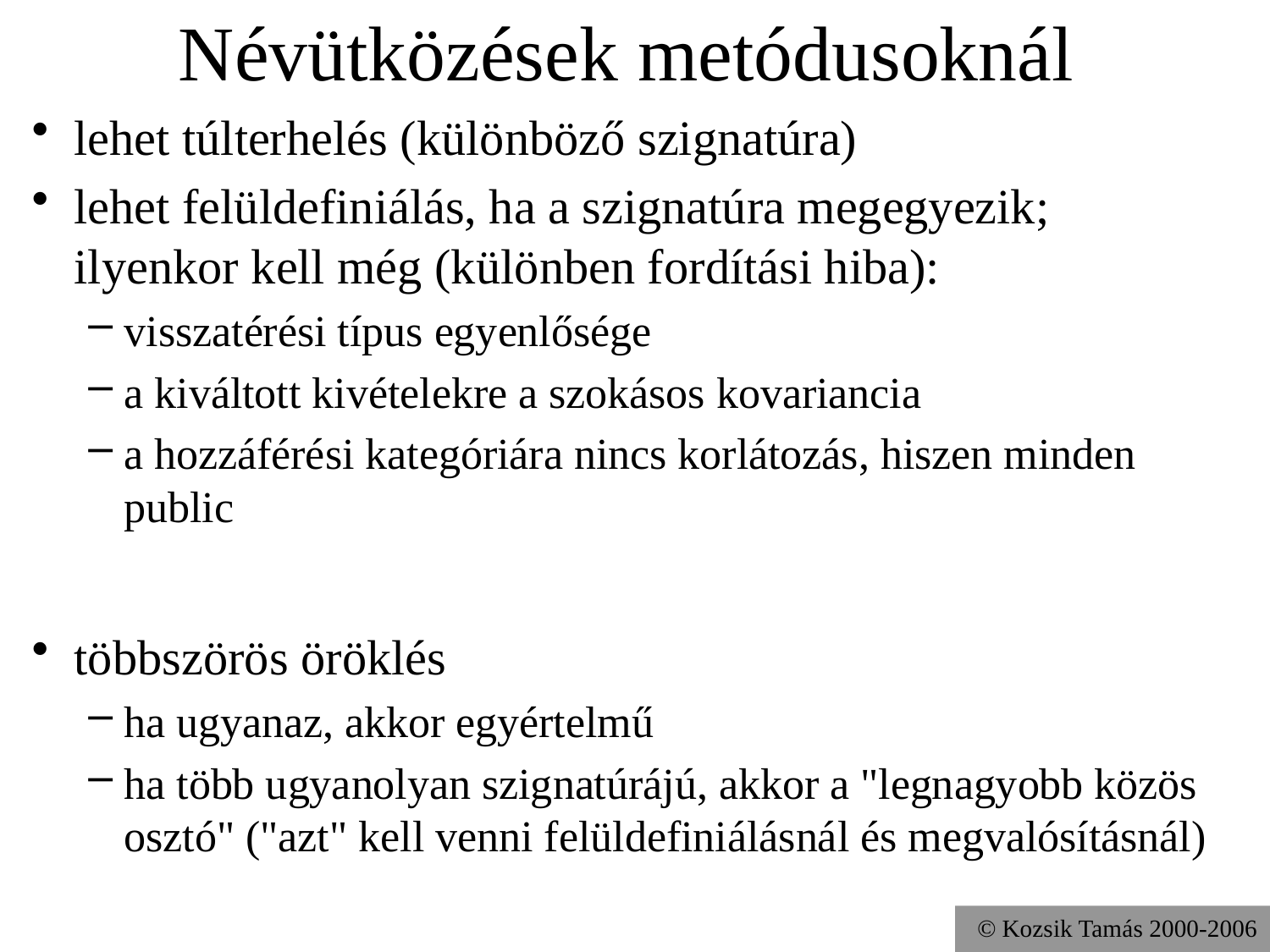

# Névütközések metódusoknál
lehet túlterhelés (különböző szignatúra)
lehet felüldefiniálás, ha a szignatúra megegyezik;
ilyenkor kell még (különben fordítási hiba):
visszatérési típus egyenlősége
a kiváltott kivételekre a szokásos kovariancia
a hozzáférési kategóriára nincs korlátozás, hiszen minden public

többszörös öröklés
ha ugyanaz, akkor egyértelmű
ha több ugyanolyan szignatúrájú, akkor a "legnagyobb közös osztó" ("azt" kell venni felüldefiniálásnál és megvalósításnál)
© Kozsik Tamás 2000-2006